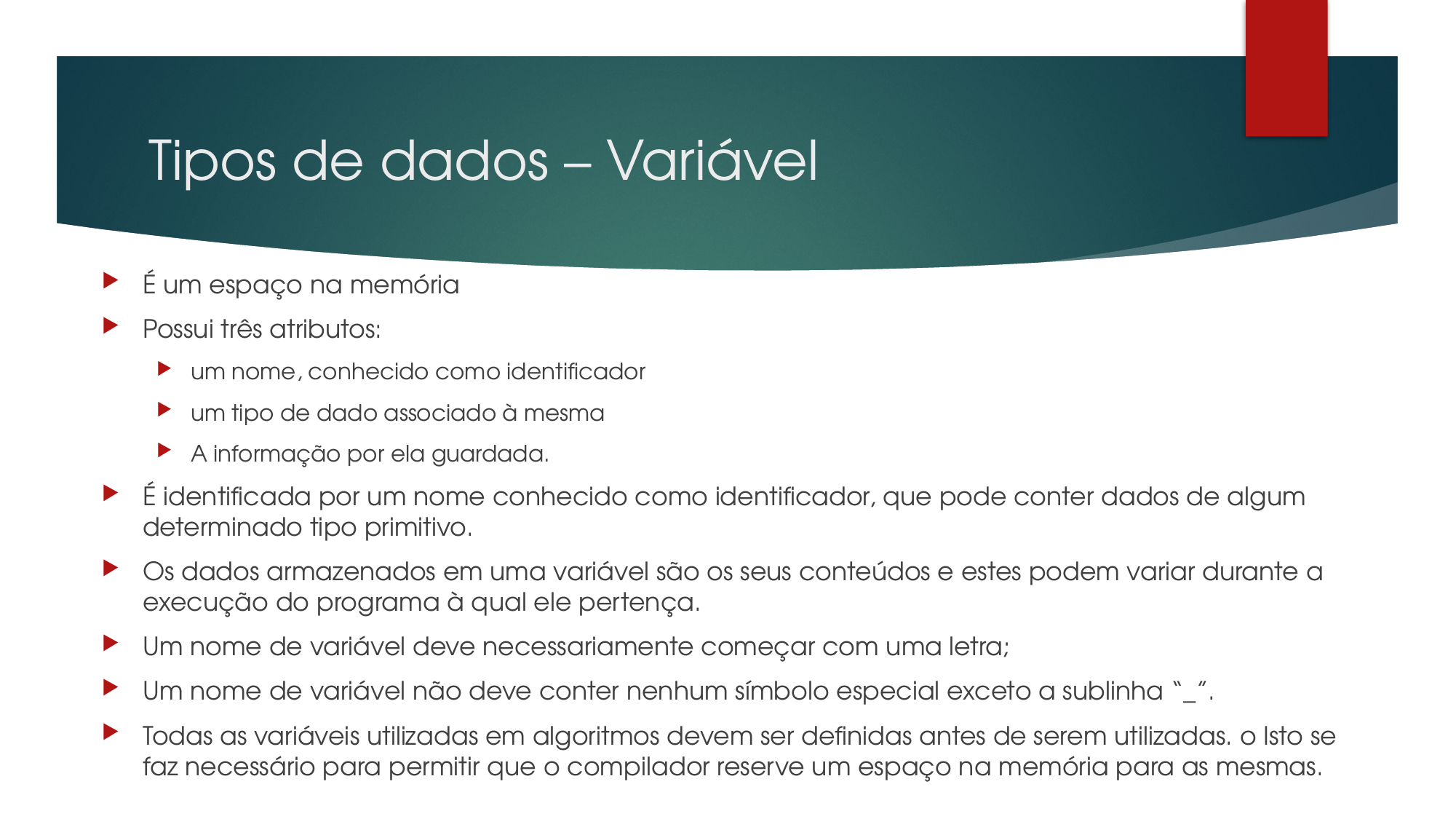

# Tipos de dados – Variável
É um espaço na memória
Possui três atributos:
um nome, conhecido como identificador
um tipo de dado associado à mesma
A informação por ela guardada.
É identificada por um nome conhecido como identificador, que pode conter dados de algum determinado tipo primitivo.
Os dados armazenados em uma variável são os seus conteúdos e estes podem variar durante a execução do programa à qual ele pertença.
Um nome de variável deve necessariamente começar com uma letra;
Um nome de variável não deve conter nenhum símbolo especial exceto a sublinha “_”.
Todas as variáveis utilizadas em algoritmos devem ser definidas antes de serem utilizadas. o Isto se faz necessário para permitir que o compilador reserve um espaço na memória para as mesmas.